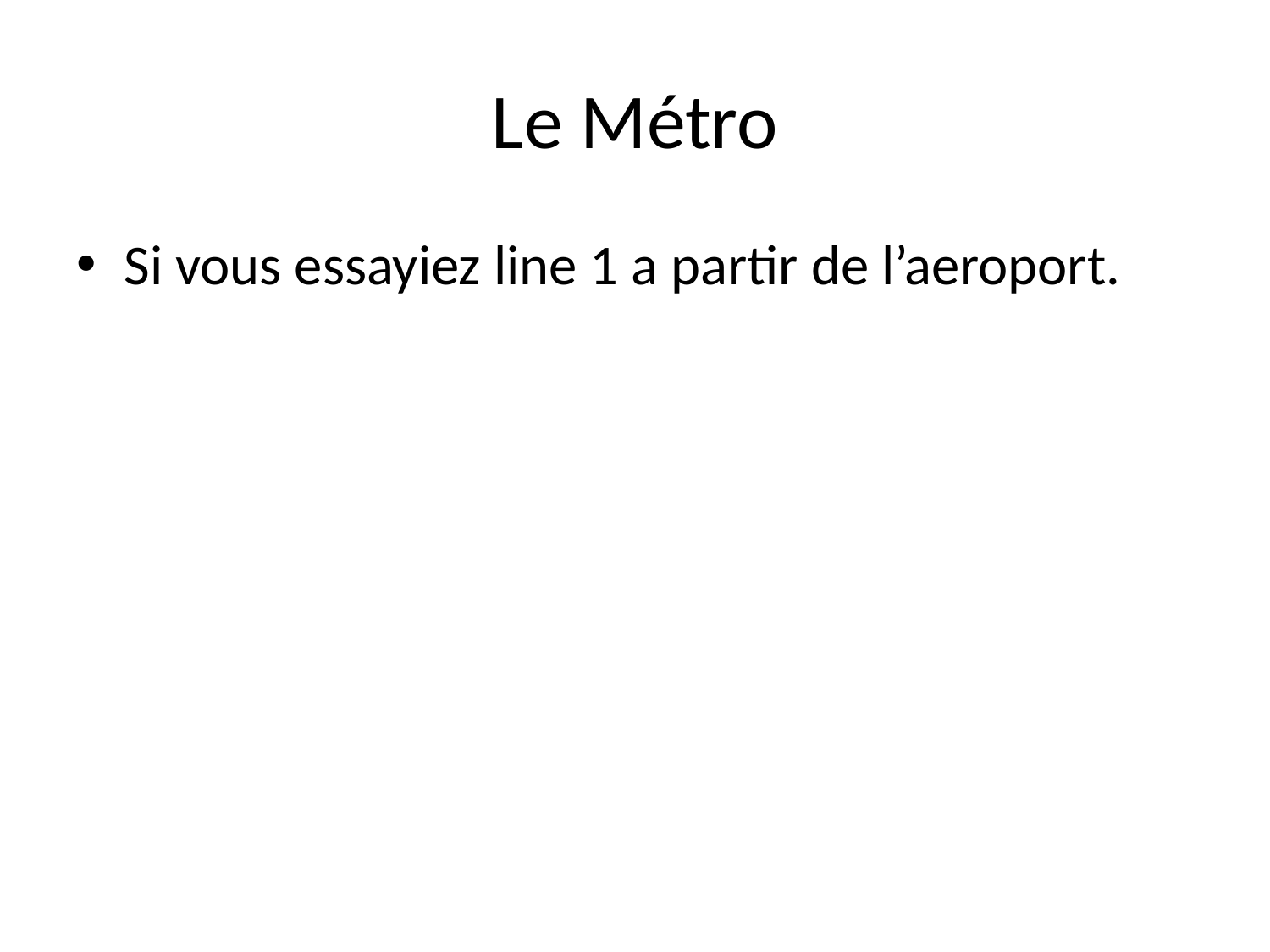

# Le Métro
Si vous essayiez line 1 a partir de l’aeroport.